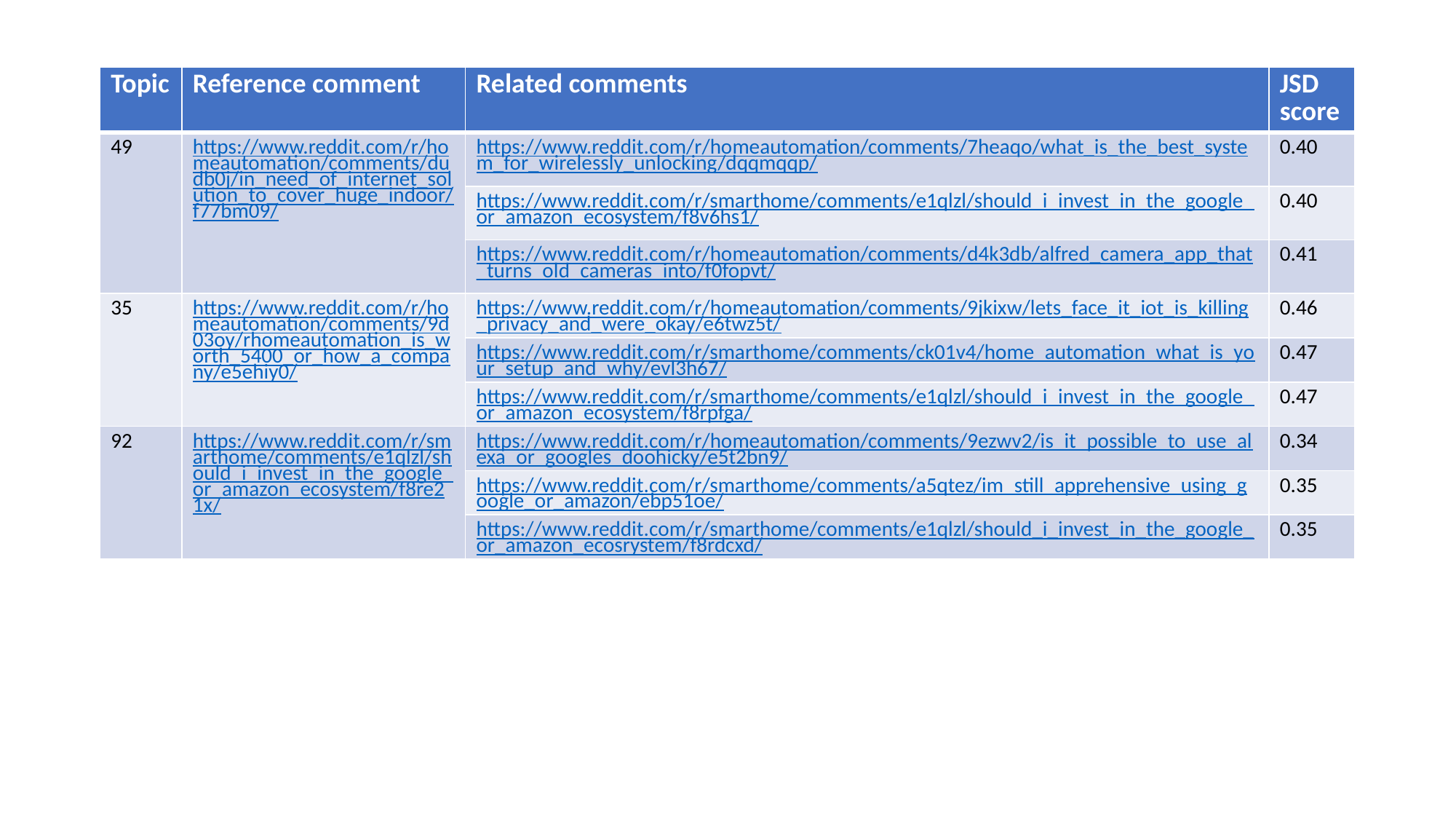

| Topic | Reference comment | Related comments | JSD score |
| --- | --- | --- | --- |
| 49 | https://www.reddit.com/r/homeautomation/comments/dudb0j/in\_need\_of\_internet\_solution\_to\_cover\_huge\_indoor/f77bm09/ | https://www.reddit.com/r/homeautomation/comments/7heaqo/what\_is\_the\_best\_system\_for\_wirelessly\_unlocking/dqqmqqp/ | 0.40 |
|  |  | https://www.reddit.com/r/smarthome/comments/e1qlzl/should\_i\_invest\_in\_the\_google\_or\_amazon\_ecosystem/f8v6hs1/ | 0.40 |
|  |  | https://www.reddit.com/r/homeautomation/comments/d4k3db/alfred\_camera\_app\_that\_turns\_old\_cameras\_into/f0fopvt/ | 0.41 |
| 35 | https://www.reddit.com/r/homeautomation/comments/9d03oy/rhomeautomation\_is\_worth\_5400\_or\_how\_a\_company/e5ehiy0/ | https://www.reddit.com/r/homeautomation/comments/9jkixw/lets\_face\_it\_iot\_is\_killing\_privacy\_and\_were\_okay/e6twz5t/ | 0.46 |
|  |  | https://www.reddit.com/r/smarthome/comments/ck01v4/home\_automation\_what\_is\_your\_setup\_and\_why/evl3h67/ | 0.47 |
|  |  | https://www.reddit.com/r/smarthome/comments/e1qlzl/should\_i\_invest\_in\_the\_google\_or\_amazon\_ecosystem/f8rpfga/ | 0.47 |
| 92 | https://www.reddit.com/r/smarthome/comments/e1qlzl/should\_i\_invest\_in\_the\_google\_or\_amazon\_ecosystem/f8re21x/ | https://www.reddit.com/r/homeautomation/comments/9ezwv2/is\_it\_possible\_to\_use\_alexa\_or\_googles\_doohicky/e5t2bn9/ | 0.34 |
|  |  | https://www.reddit.com/r/smarthome/comments/a5qtez/im\_still\_apprehensive\_using\_google\_or\_amazon/ebp51oe/ | 0.35 |
|  |  | https://www.reddit.com/r/smarthome/comments/e1qlzl/should\_i\_invest\_in\_the\_google\_or\_amazon\_ecosrystem/f8rdcxd/ | 0.35 |